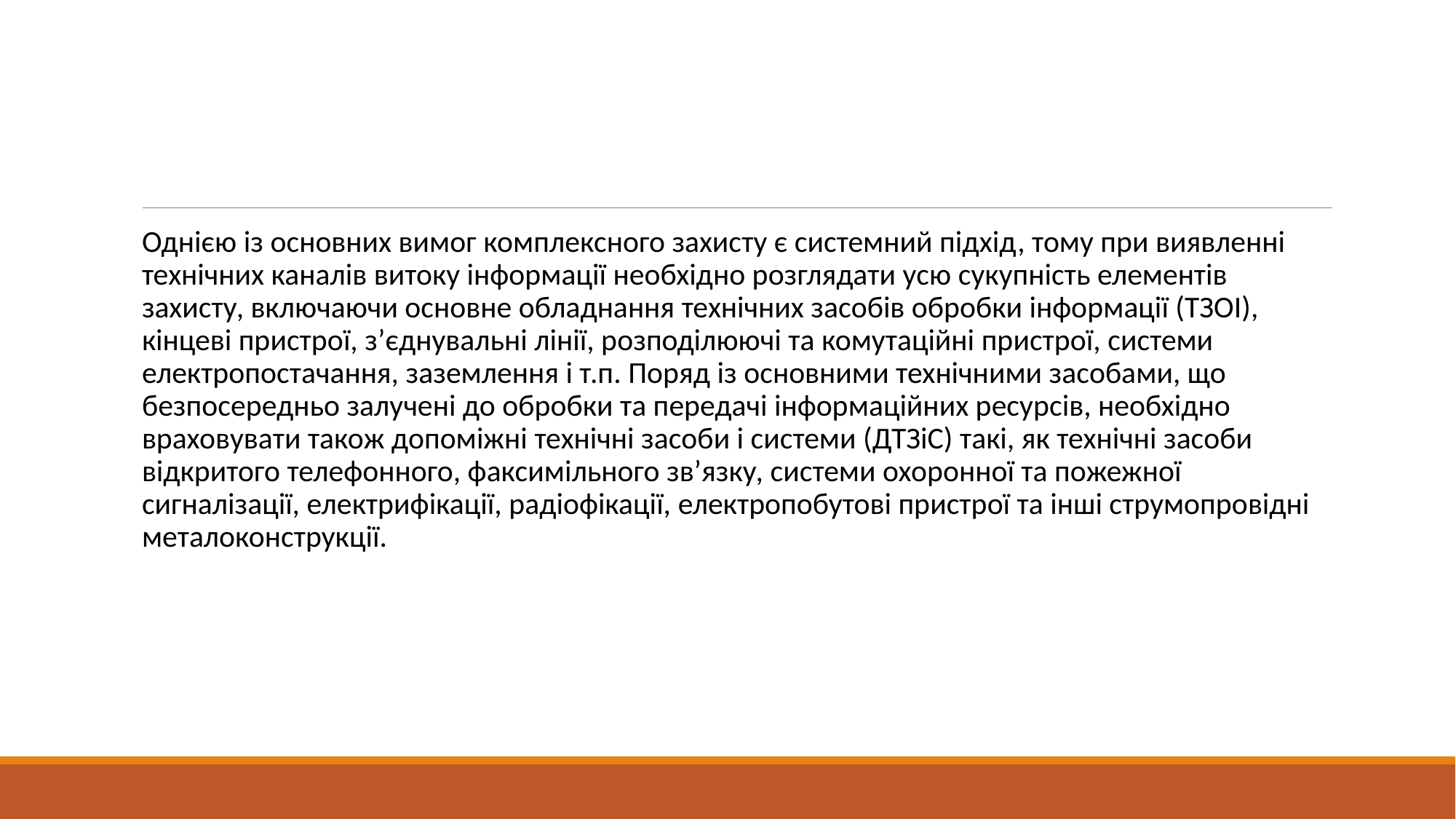

#
Однією із основних вимог комплексного захисту є системний підхід, тому при виявленні технічних каналів витоку інформації необхідно розглядати усю сукупність елементів захисту, включаючи основне обладнання технічних засобів обробки інформації (ТЗОІ), кінцеві пристрої, з’єднувальні лінії, розподілюючі та комутаційні пристрої, системи електропостачання, заземлення і т.п. Поряд із основними технічними засобами, що безпосередньо залучені до обробки та передачі інформаційних ресурсів, необхідно враховувати також допоміжні технічні засоби і системи (ДТЗіС) такі, як технічні засоби відкритого телефонного, факсимільного зв’язку, системи охоронної та пожежної сигналізації, електрифікації, радіофікації, електропобутові пристрої та інші струмопровідні металоконструкції.